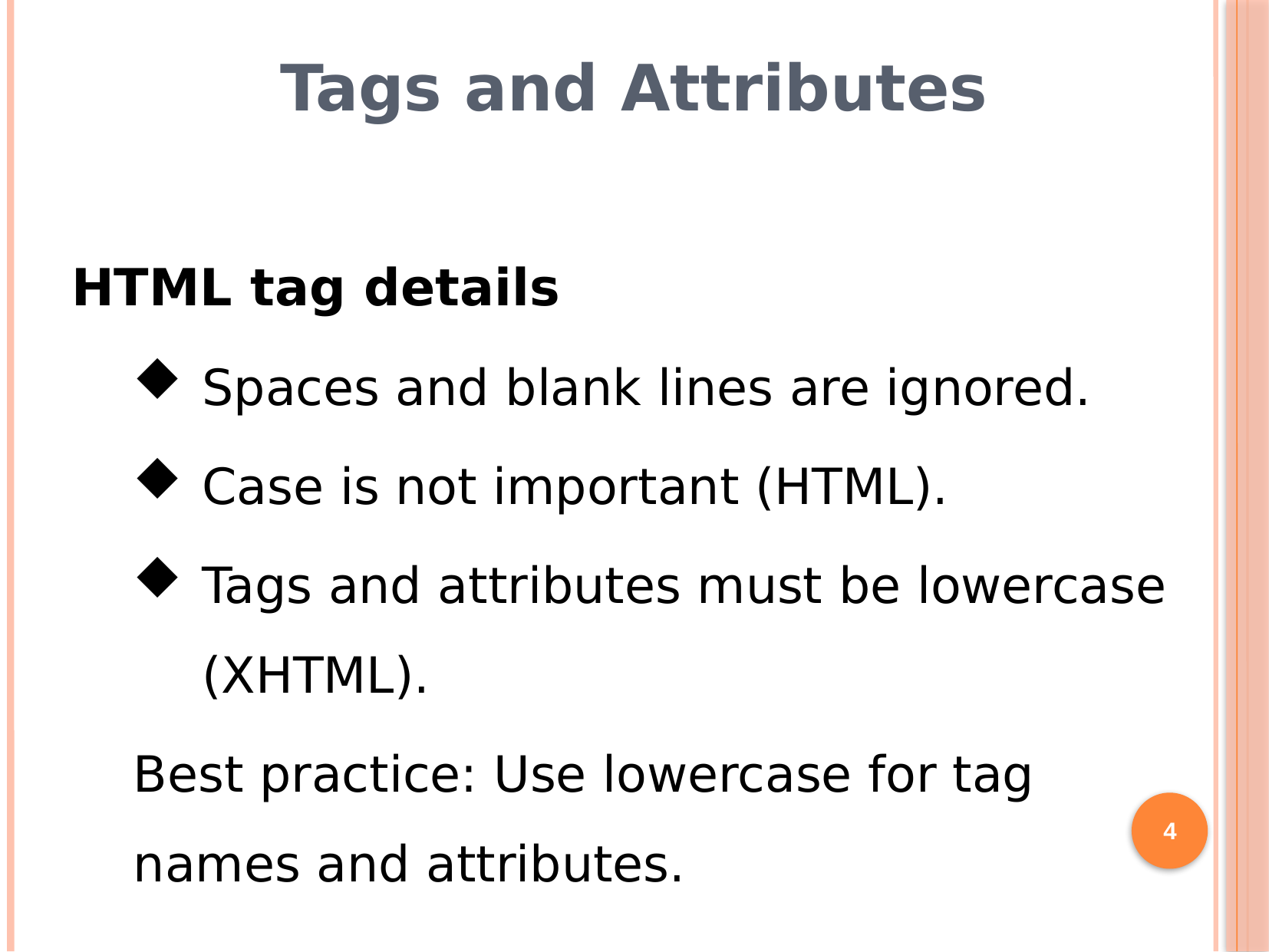

# Tags and Attributes
HTML tag details
Spaces and blank lines are ignored.
Case is not important (HTML).
Tags and attributes must be lowercase (XHTML).
Best practice: Use lowercase for tag names and attributes.
4